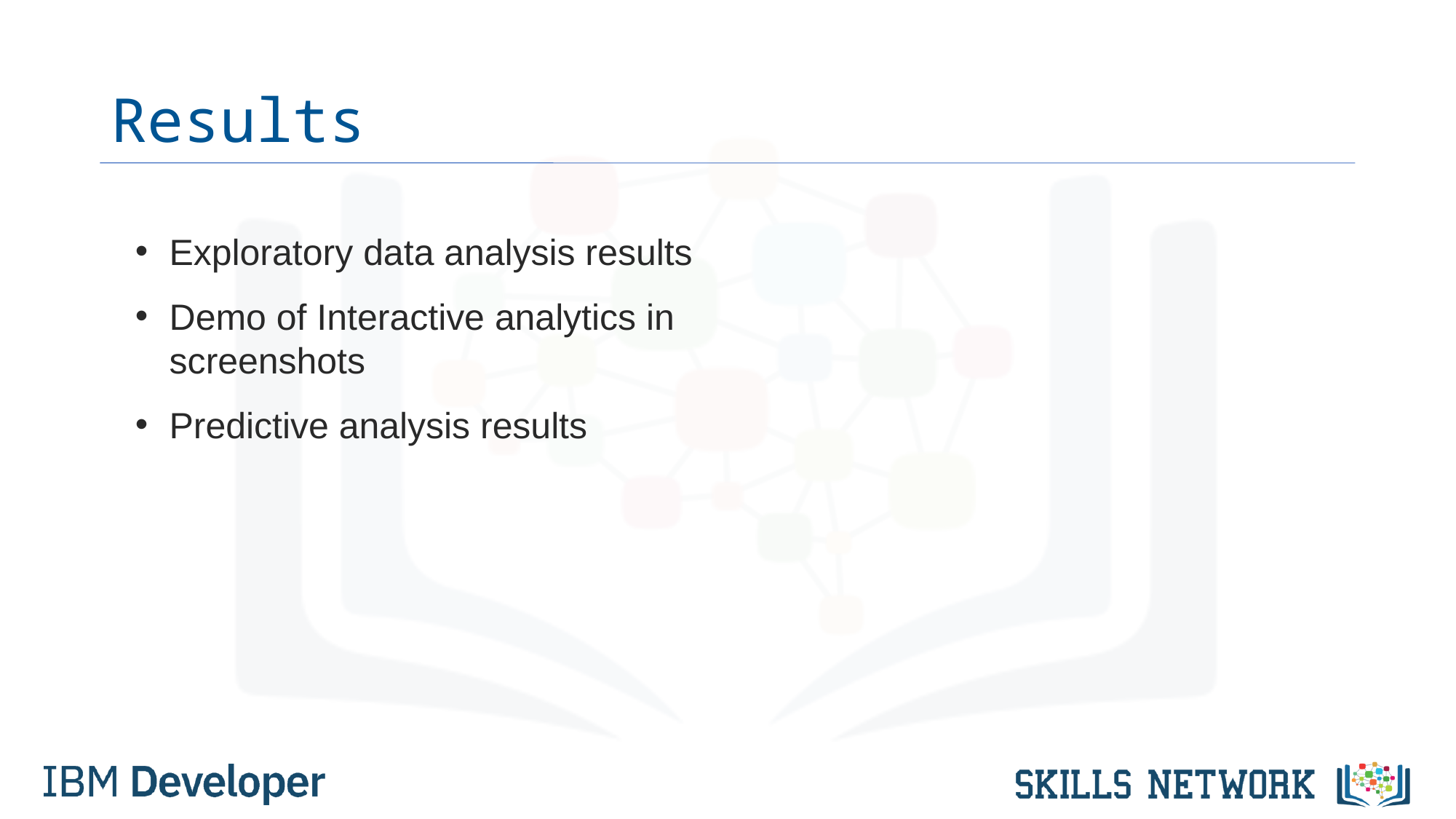

# Results

Exploratory data analysis results
Demo of Interactive analytics in screenshots
Predictive analysis results